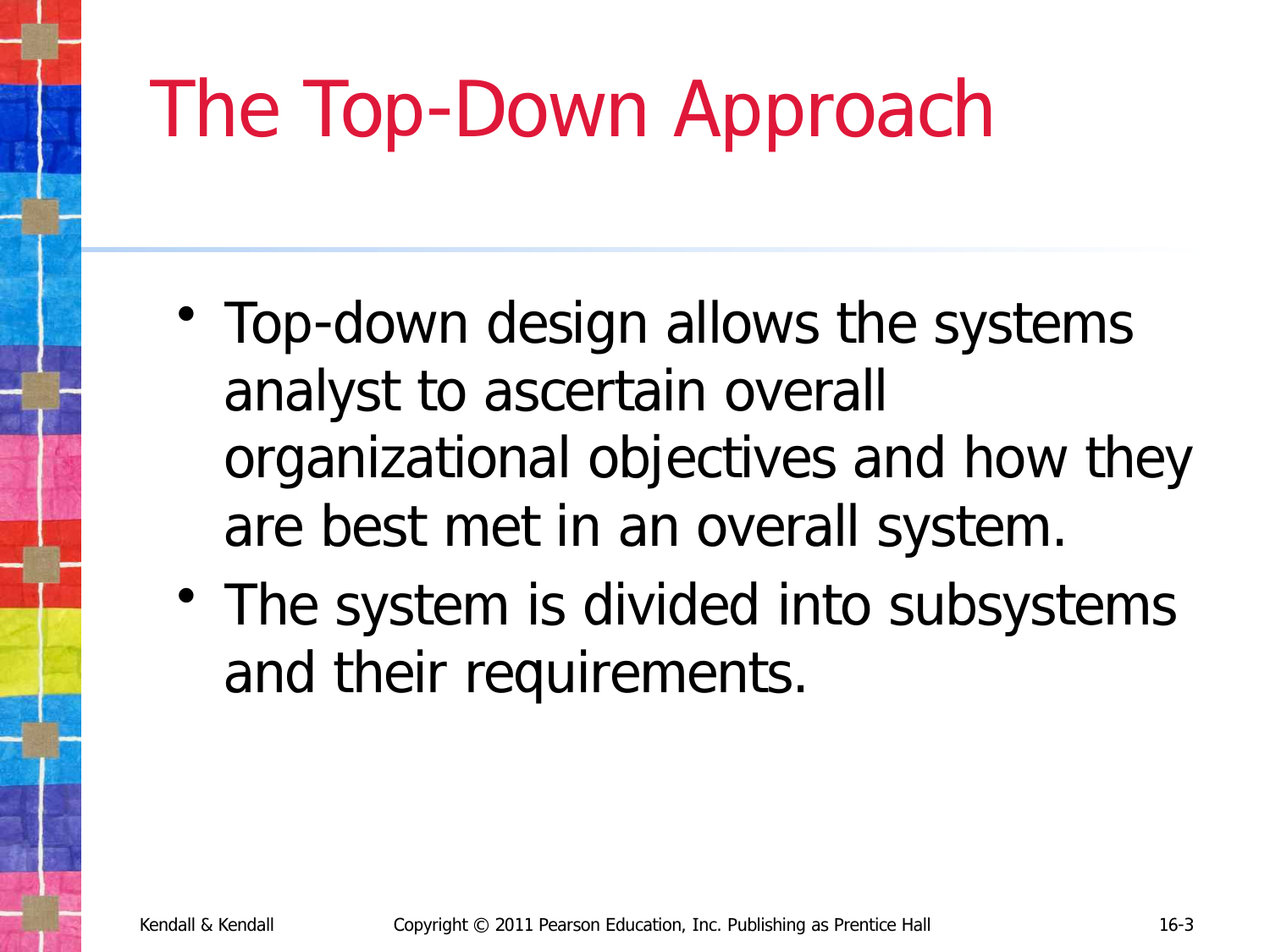

# The Top-Down Approach
Top-down design allows the systems analyst to ascertain overall organizational objectives and how they are best met in an overall system.
The system is divided into subsystems and their requirements.
Kendall & Kendall	Copyright © 2011 Pearson Education, Inc. Publishing as Prentice Hall
16-3